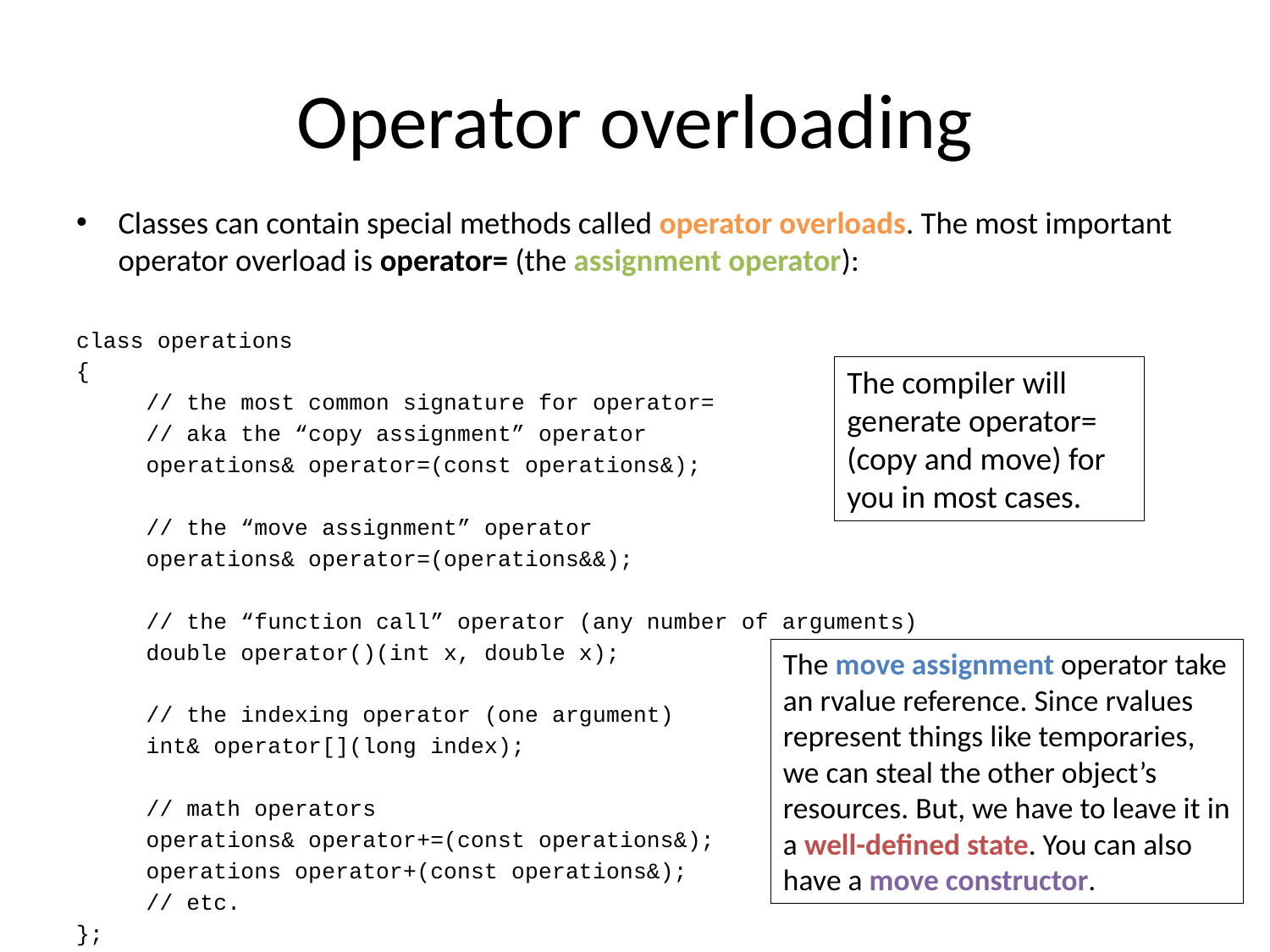

# Operator overloading
Classes can contain special methods called operator overloads. The most important operator overload is operator= (the assignment operator):

class operations
{
	// the most common signature for operator=
	// aka the “copy assignment” operator
	operations& operator=(const operations&);

	// the “move assignment” operator
	operations& operator=(operations&&);

	// the “function call” operator (any number of arguments)
	double operator()(int x, double x);

	// the indexing operator (one argument)
	int& operator[](long index);

	// math operators
	operations& operator+=(const operations&);
	operations operator+(const operations&);
	// etc.
};
The compiler will generate operator= (copy and move) for you in most cases.
The move assignment operator take an rvalue reference. Since rvalues represent things like temporaries, we can steal the other object’s resources. But, we have to leave it in a well-defined state. You can also have a move constructor.